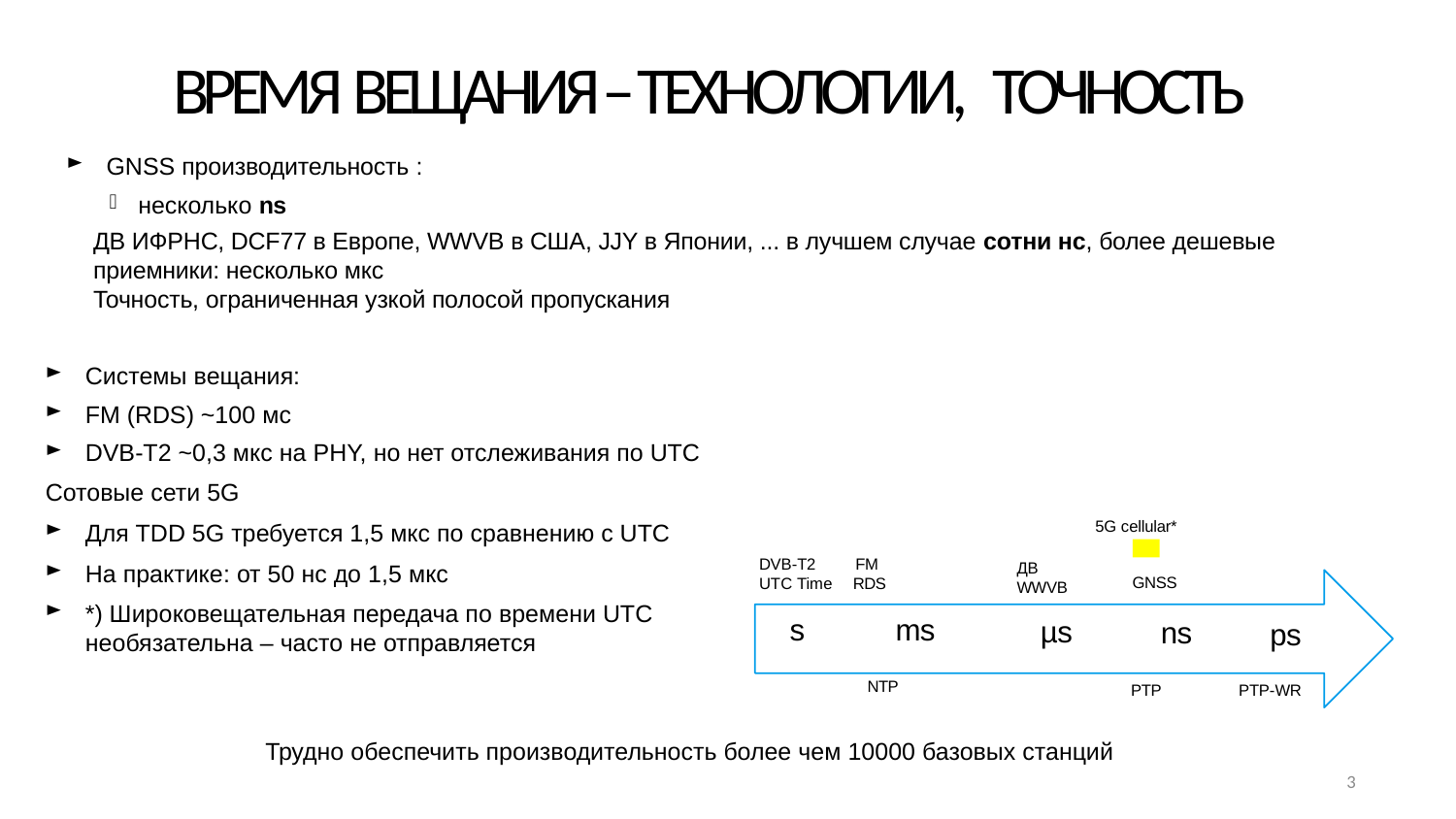

# ВРЕМЯ  ВЕЩАНИЯ – ТЕХНОЛОГИИ,  ТОЧНОСТЬ
GNSS производительность :
несколько ns
ДВ ИФРНС, DCF77 в Европе, WWVB в США, JJY в Японии, ... в лучшем случае сотни нс, более дешевые приемники: несколько мкс
Точность, ограниченная узкой полосой пропускания
Системы вещания:
FM (RDS) ~100 мс
DVB-T2 ~0,3 мкс на PHY, но нет отслеживания по UTC
Сотовые сети 5G
Для TDD 5G требуется 1,5 мкс по сравнению с UTC
На практике: от 50 нс до 1,5 мкс
*) Широковещательная передача по времени UTC необязательна – часто не отправляется
5G cellular*

DVB-T2	FM UTC Time  RDS
ДВ WWVB

GNSS
ms
s
µs
ns
ps
NTP
PTP
PTP-WR
Трудно обеспечить производительность более чем 10000 базовых станций
3